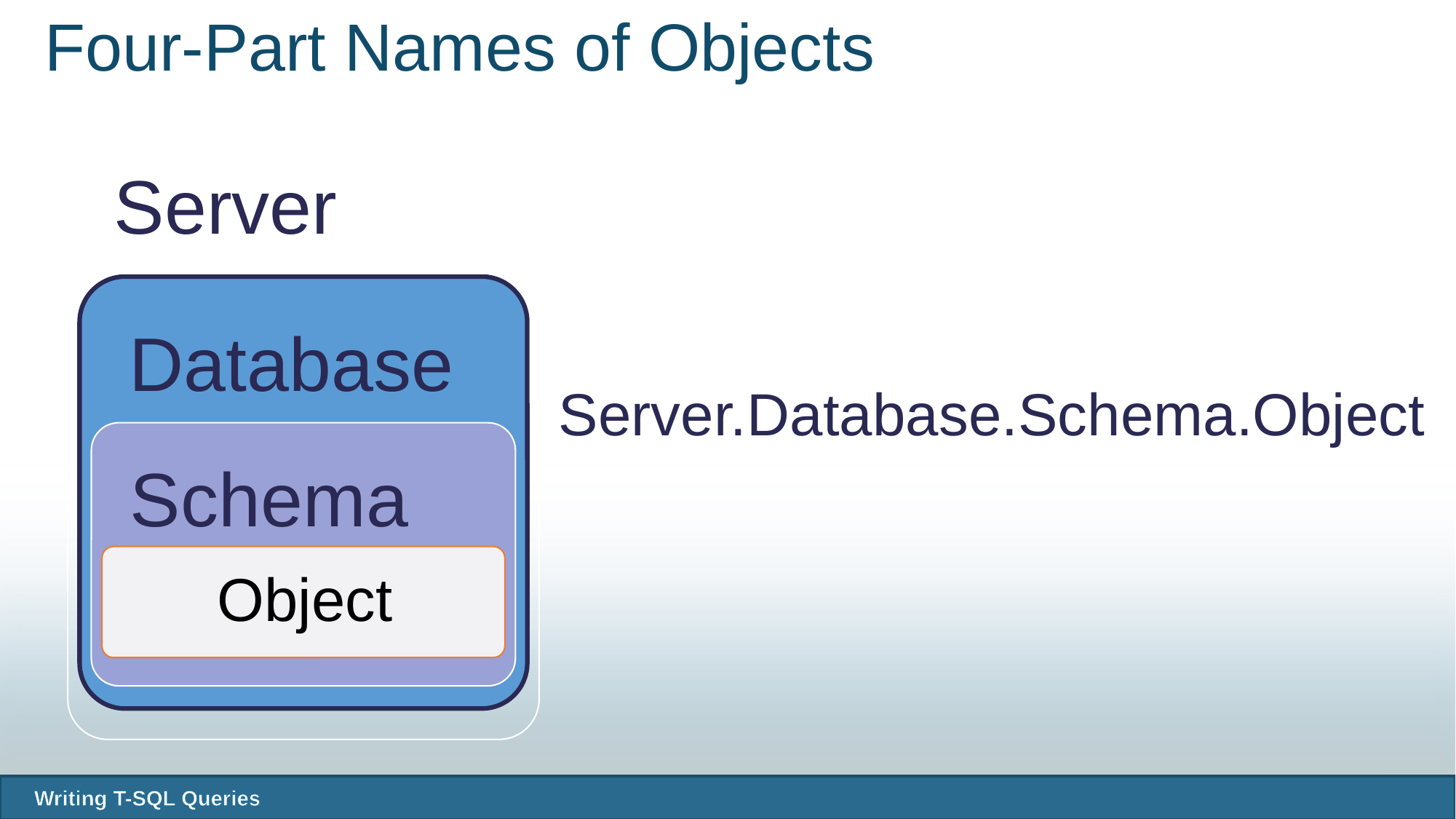

# Four-Part Names of Objects
Server
Database
Schema
Object
Server.Database.Schema.Object